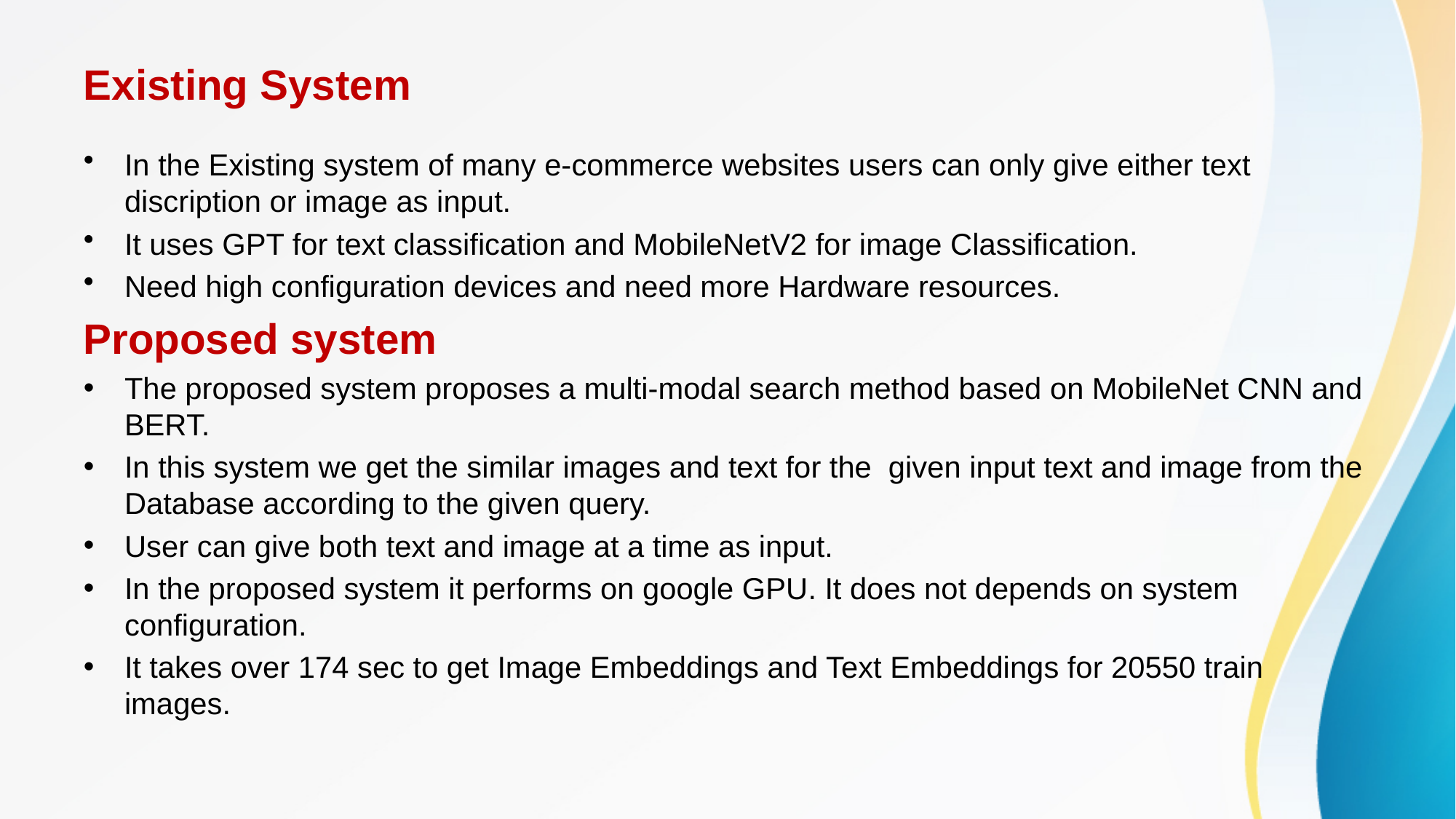

# Existing System
In the Existing system of many e-commerce websites users can only give either text discription or image as input.
It uses GPT for text classification and MobileNetV2 for image Classification.
Need high configuration devices and need more Hardware resources.
Proposed system
The proposed system proposes a multi-modal search method based on MobileNet CNN and BERT.
In this system we get the similar images and text for the  given input text and image from the Database according to the given query.
User can give both text and image at a time as input.
In the proposed system it performs on google GPU. It does not depends on system configuration.
It takes over 174 sec to get Image Embeddings and Text Embeddings for 20550 train images.